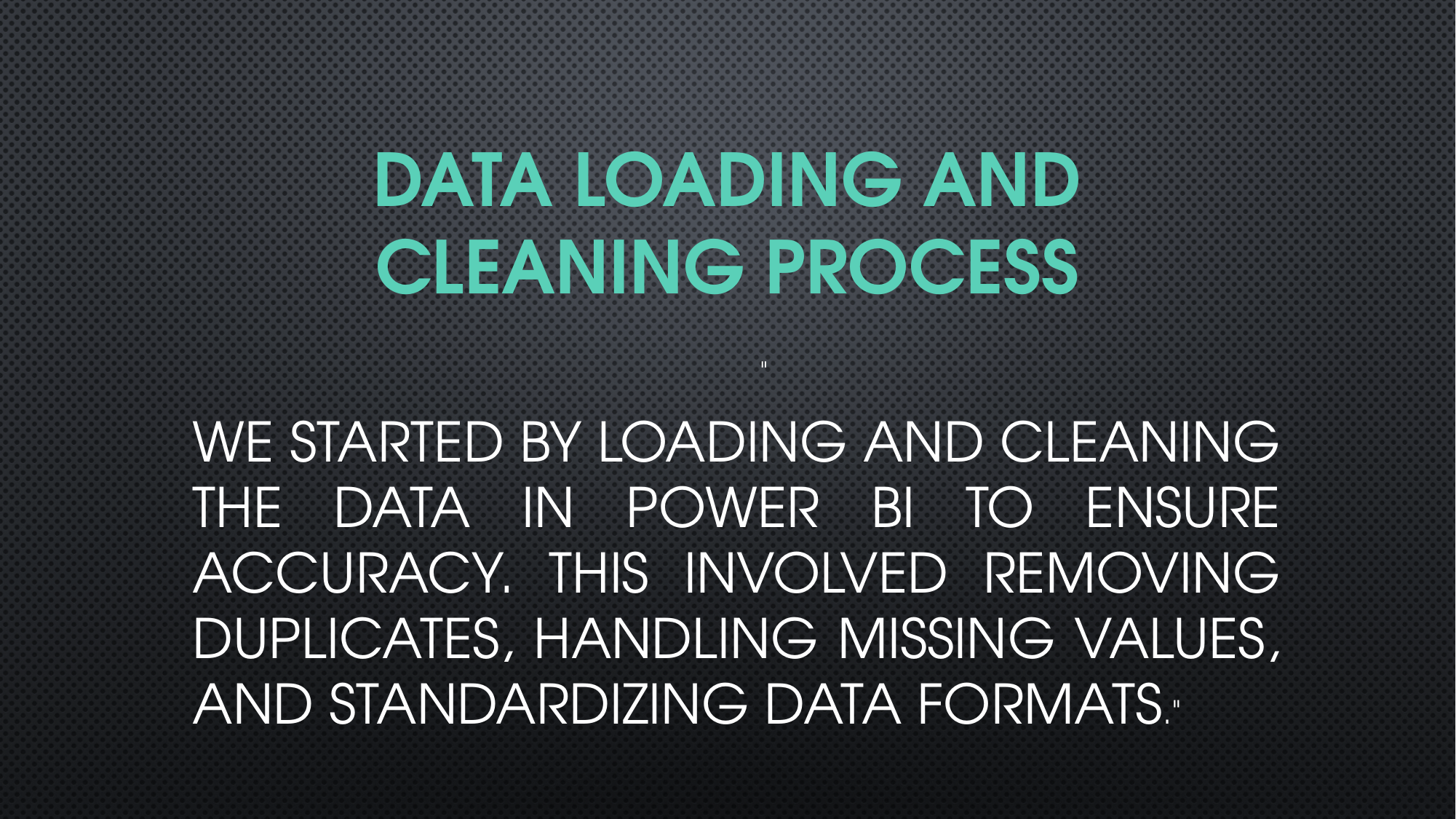

# Data Loading and Cleaning Process
"
We started by loading and cleaning the data in Power BI to ensure accuracy. This involved removing duplicates, handling missing values, and standardizing data formats."